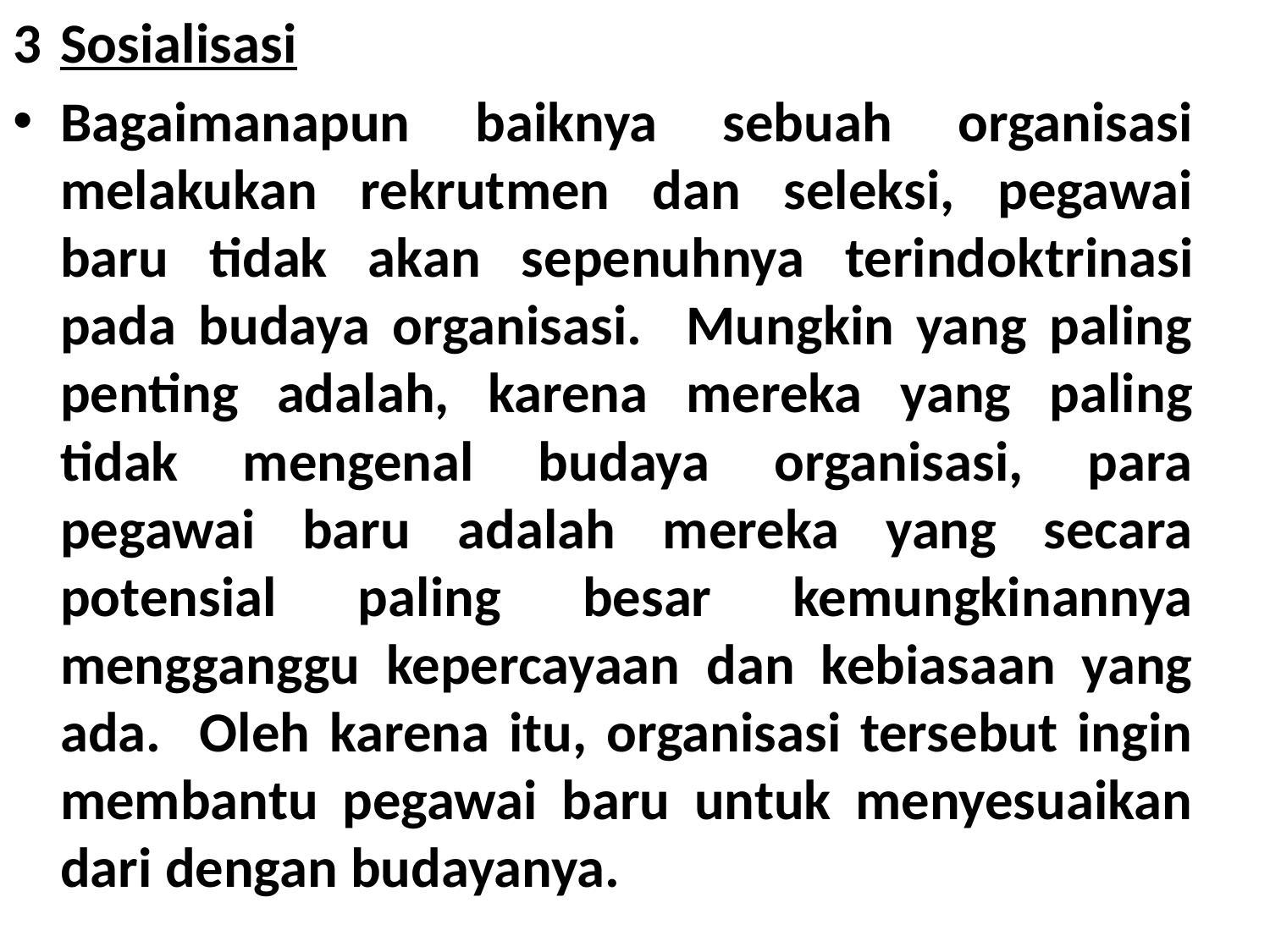

3	Sosialisasi
Bagaimanapun baiknya sebuah organisasi melakukan re­krutmen dan seleksi, pegawai baru tidak akan sepenuhnya terindok­trinasi pada budaya organisasi.  Mungkin yang paling penting adalah, karena mereka yang paling tidak mengenal budaya organisasi, para pegawai baru adalah mereka yang secara potensial paling besar kemungkinannya mengganggu kepercayaan dan kebiasaan yang ada.  Oleh karena itu, organisasi tersebut ingin membantu pegawai baru untuk menyesuaikan dari dengan budayanya.